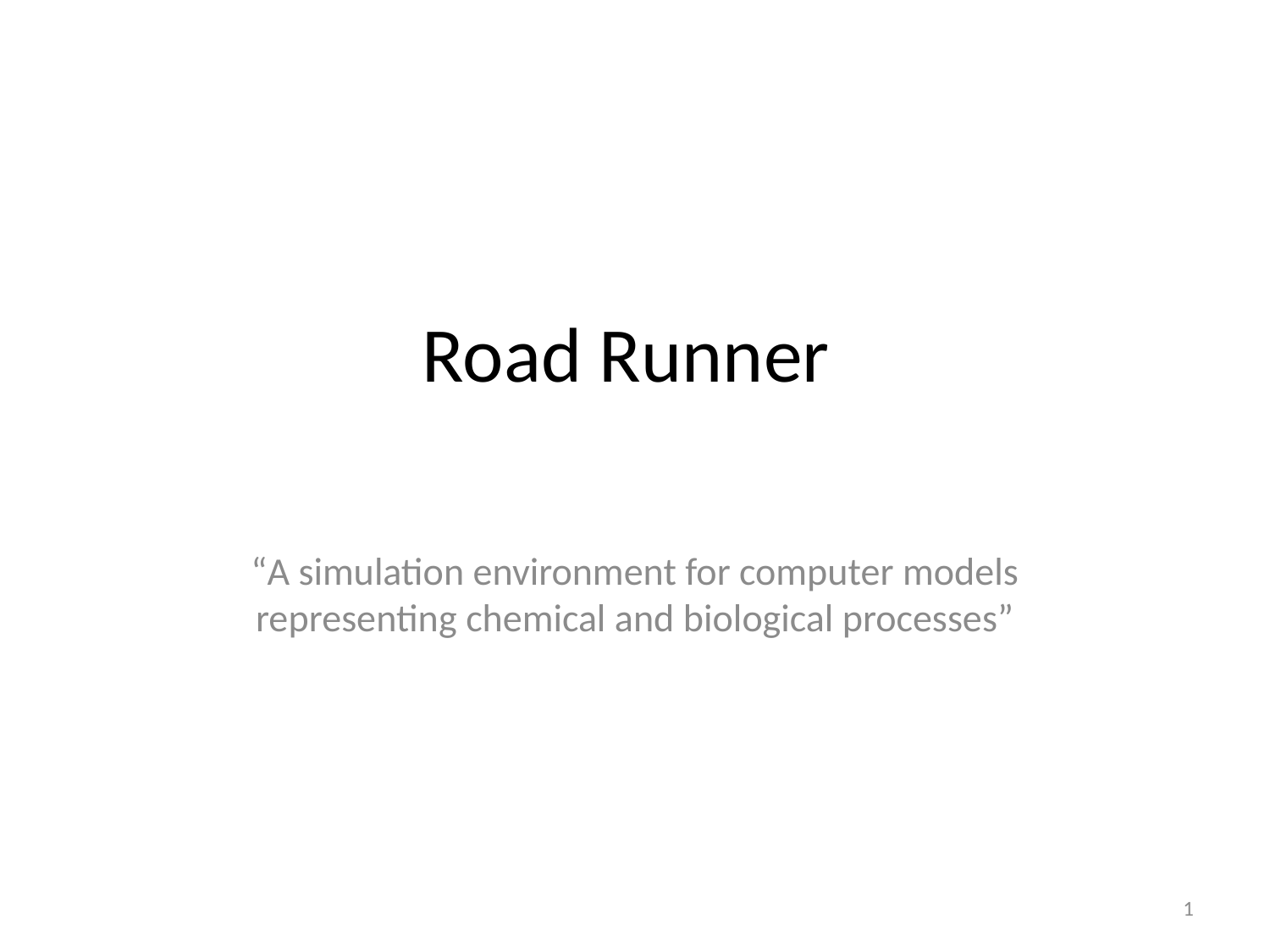

# Road Runner
“A simulation environment for computer models representing chemical and biological processes”
1